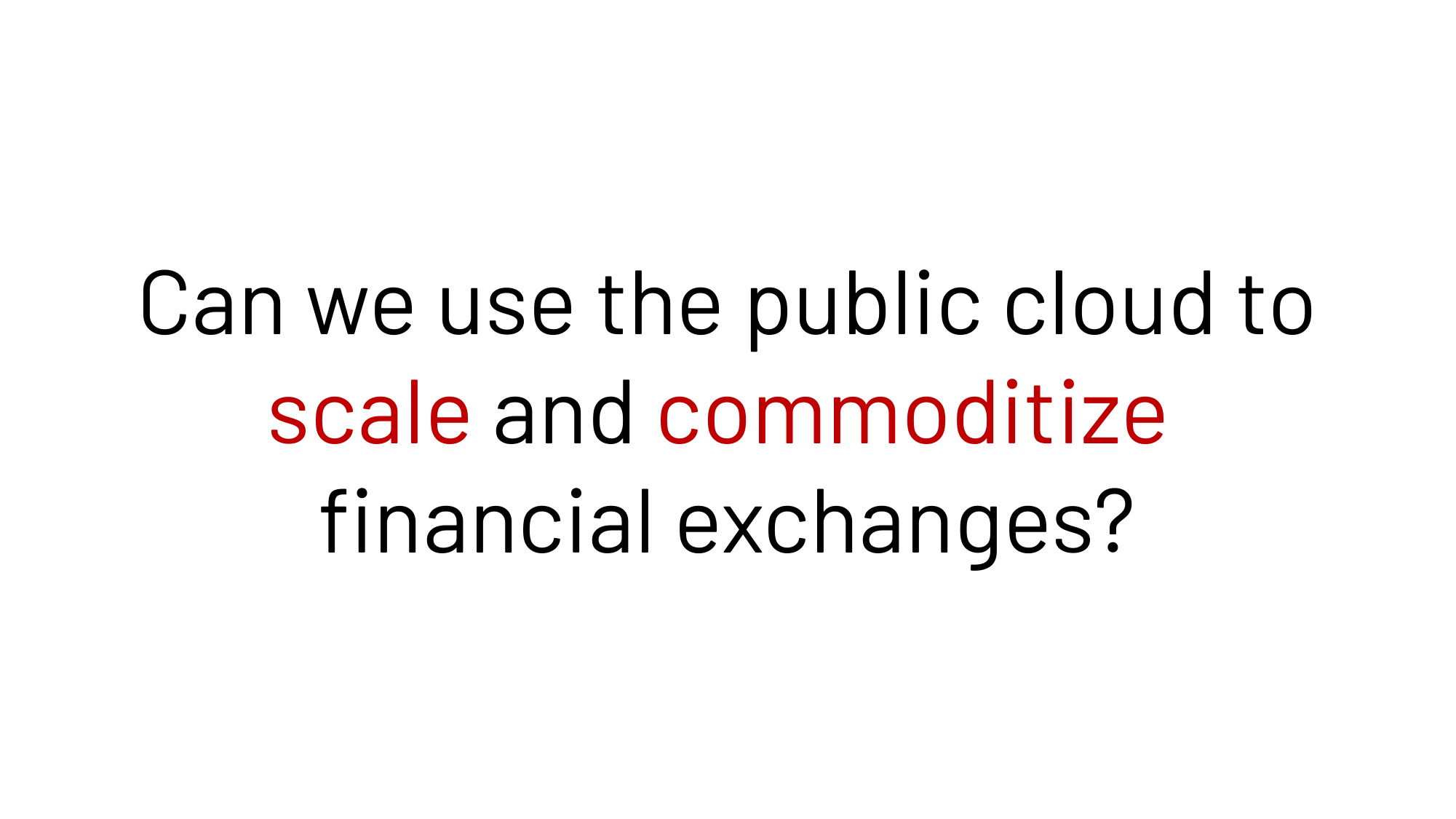

Can we use the public cloud to scale and commoditize
financial exchanges?